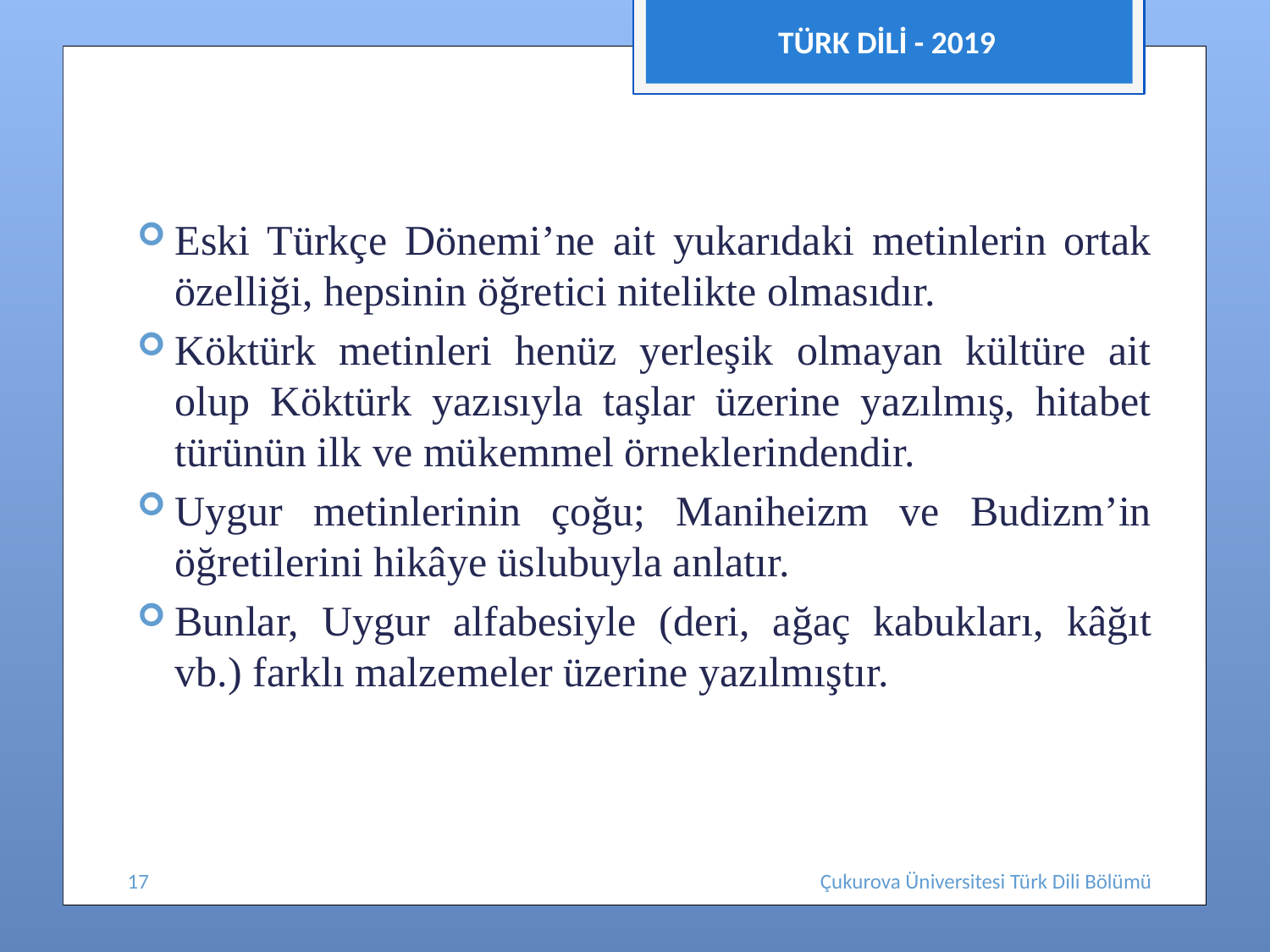

TÜRK DİLİ - 2019
#
Eski Türkçe Dönemi’ne ait yukarıdaki metinlerin ortak özelliği, hepsinin öğretici nitelikte olmasıdır.
Köktürk metinleri henüz yerleşik olmayan kültüre ait olup Köktürk yazısıyla taşlar üzerine yazılmış, hitabet türünün ilk ve mükemmel örneklerindendir.
Uygur metinlerinin çoğu; Maniheizm ve Budizm’in öğretilerini hikâye üslubuyla anlatır.
Bunlar, Uygur alfabesiyle (deri, ağaç kabukları, kâğıt vb.) farklı malzemeler üzerine yazılmıştır.
Çukurova Üniversitesi Türk Dili Bölümü
17